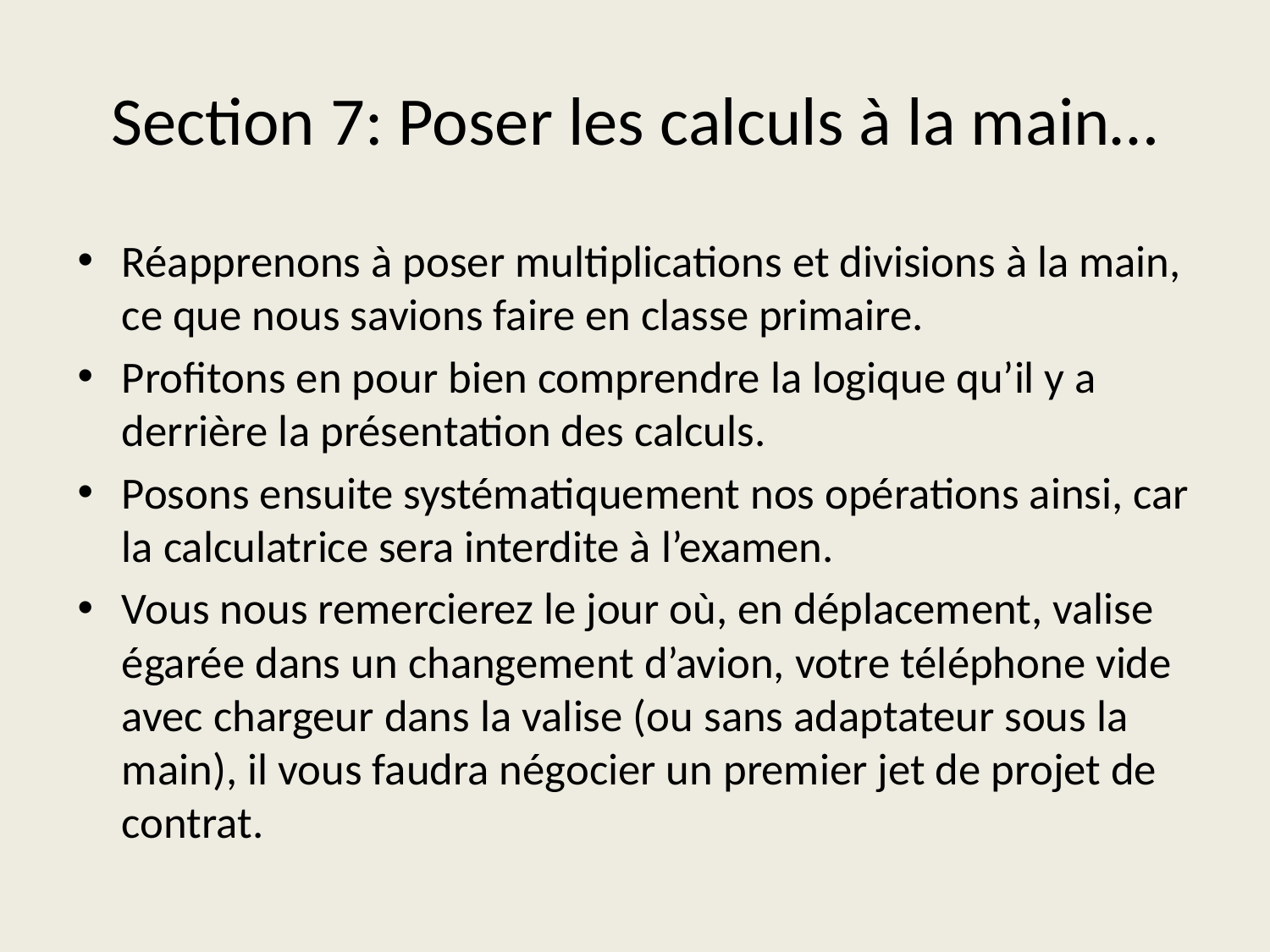

# Section 7: Poser les calculs à la main…
Réapprenons à poser multiplications et divisions à la main, ce que nous savions faire en classe primaire.
Profitons en pour bien comprendre la logique qu’il y a derrière la présentation des calculs.
Posons ensuite systématiquement nos opérations ainsi, car la calculatrice sera interdite à l’examen.
Vous nous remercierez le jour où, en déplacement, valise égarée dans un changement d’avion, votre téléphone vide avec chargeur dans la valise (ou sans adaptateur sous la main), il vous faudra négocier un premier jet de projet de contrat.